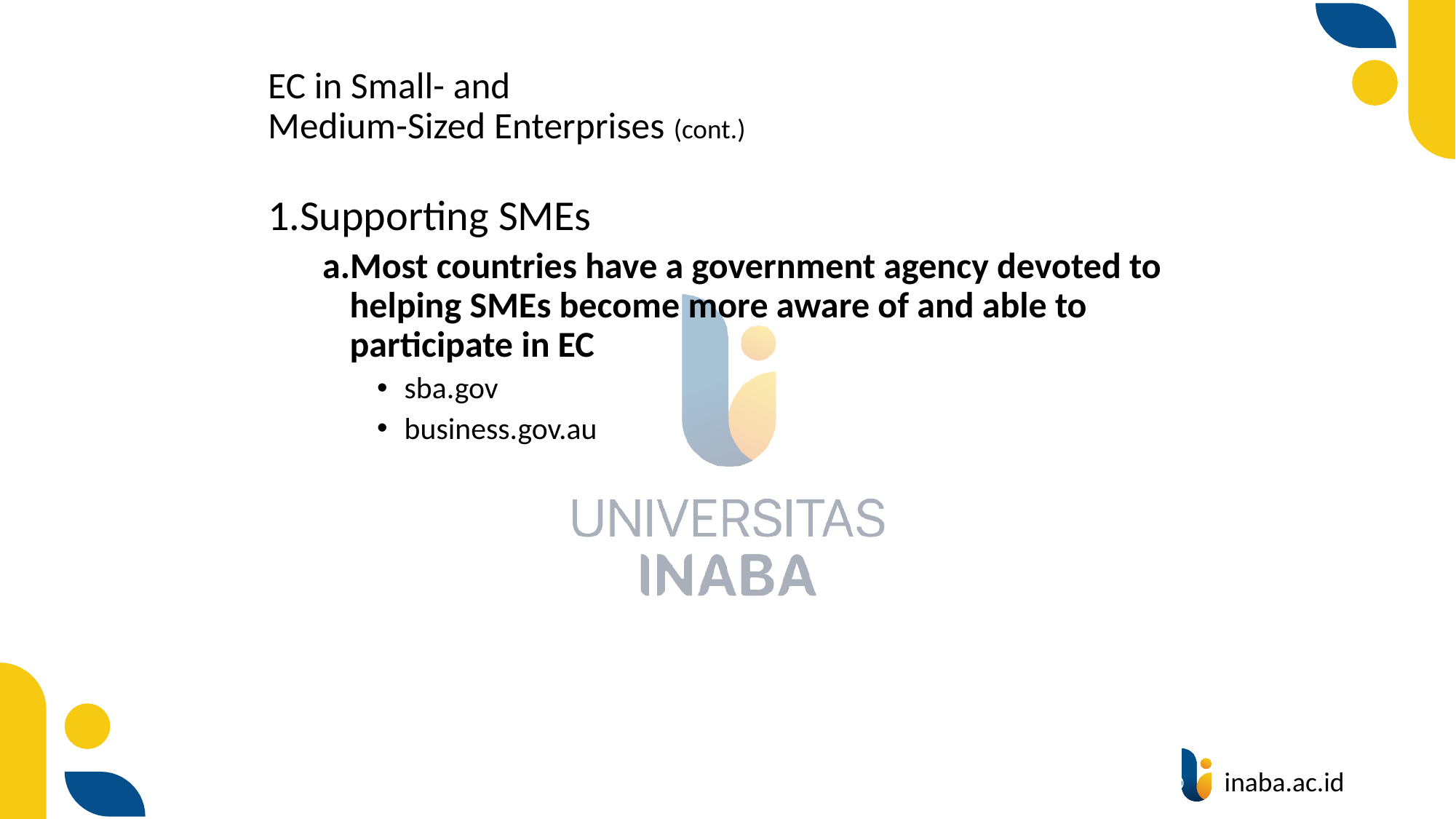

# EC in Small- and Medium-Sized Enterprises (cont.)
Supporting SMEs
Most countries have a government agency devoted to helping SMEs become more aware of and able to participate in EC
sba.gov
business.gov.au

95
© Prentice Hall 2020